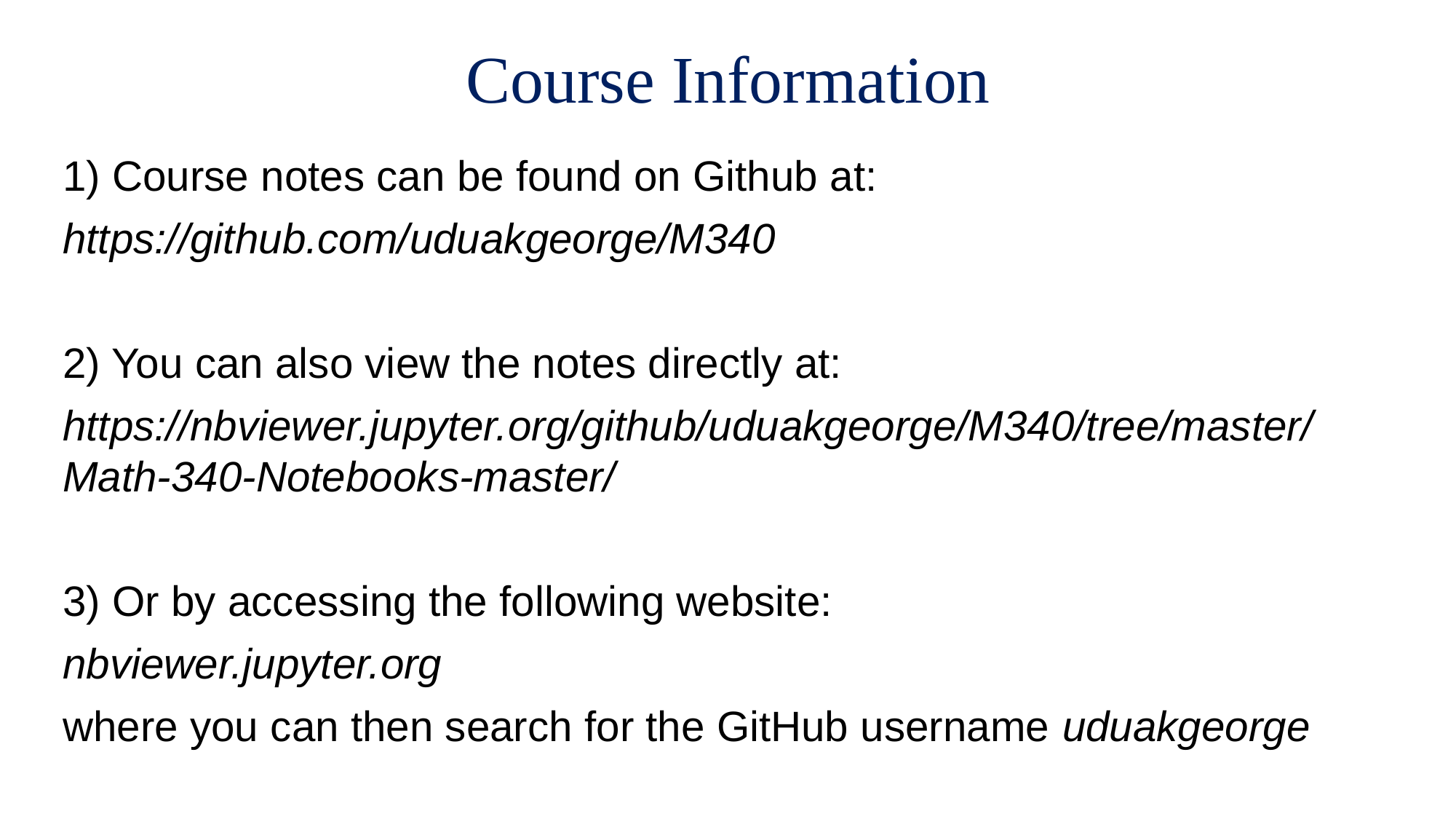

Course Information
| 1) Course notes can be found on Github at: https://github.com/uduakgeorge/M340 |
| --- |
| 2) You can also view the notes directly at:  https://nbviewer.jupyter.org/github/uduakgeorge/M340/tree/master/Math-340-Notebooks-master/ |
| 3) Or by accessing the following website: nbviewer.jupyter.org where you can then search for the GitHub username uduakgeorge |